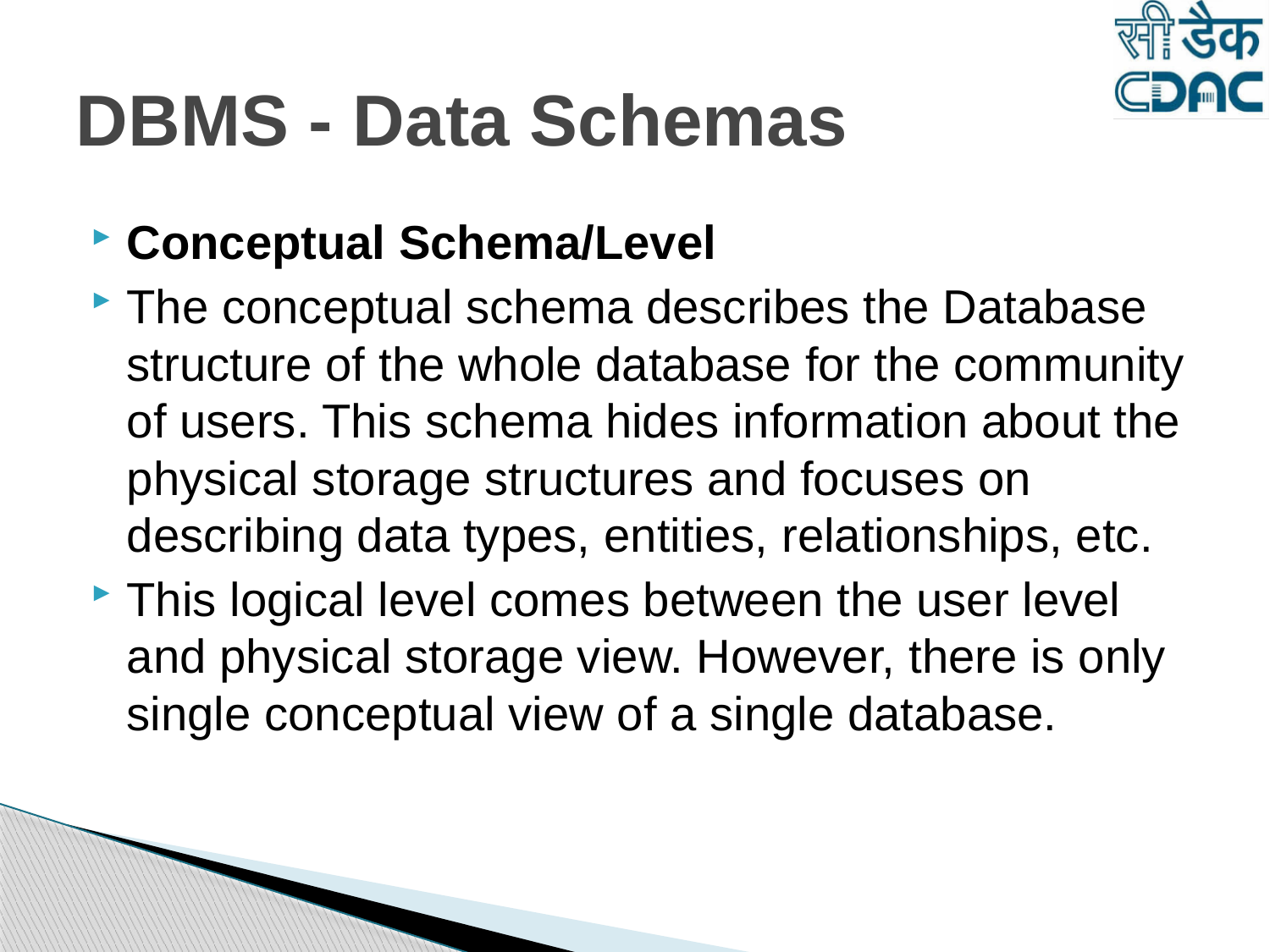

# DBMS - Data Schemas
Conceptual Schema/Level
The conceptual schema describes the Database structure of the whole database for the community of users. This schema hides information about the physical storage structures and focuses on describing data types, entities, relationships, etc.
This logical level comes between the user level and physical storage view. However, there is only single conceptual view of a single database.